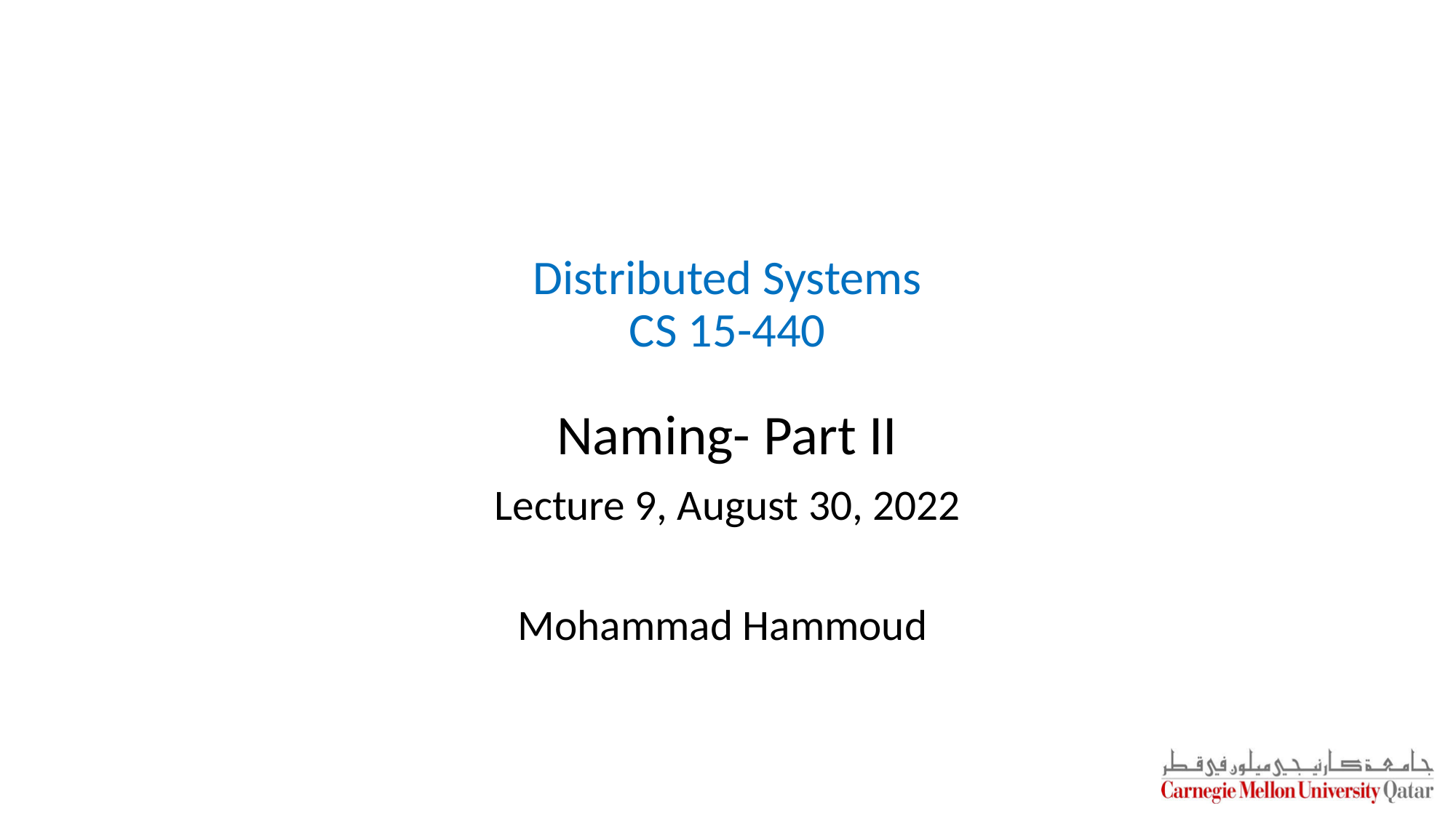

# Distributed Systems CS 15-440
Naming- Part II
Lecture 9, August 30, 2022

Mohammad Hammoud